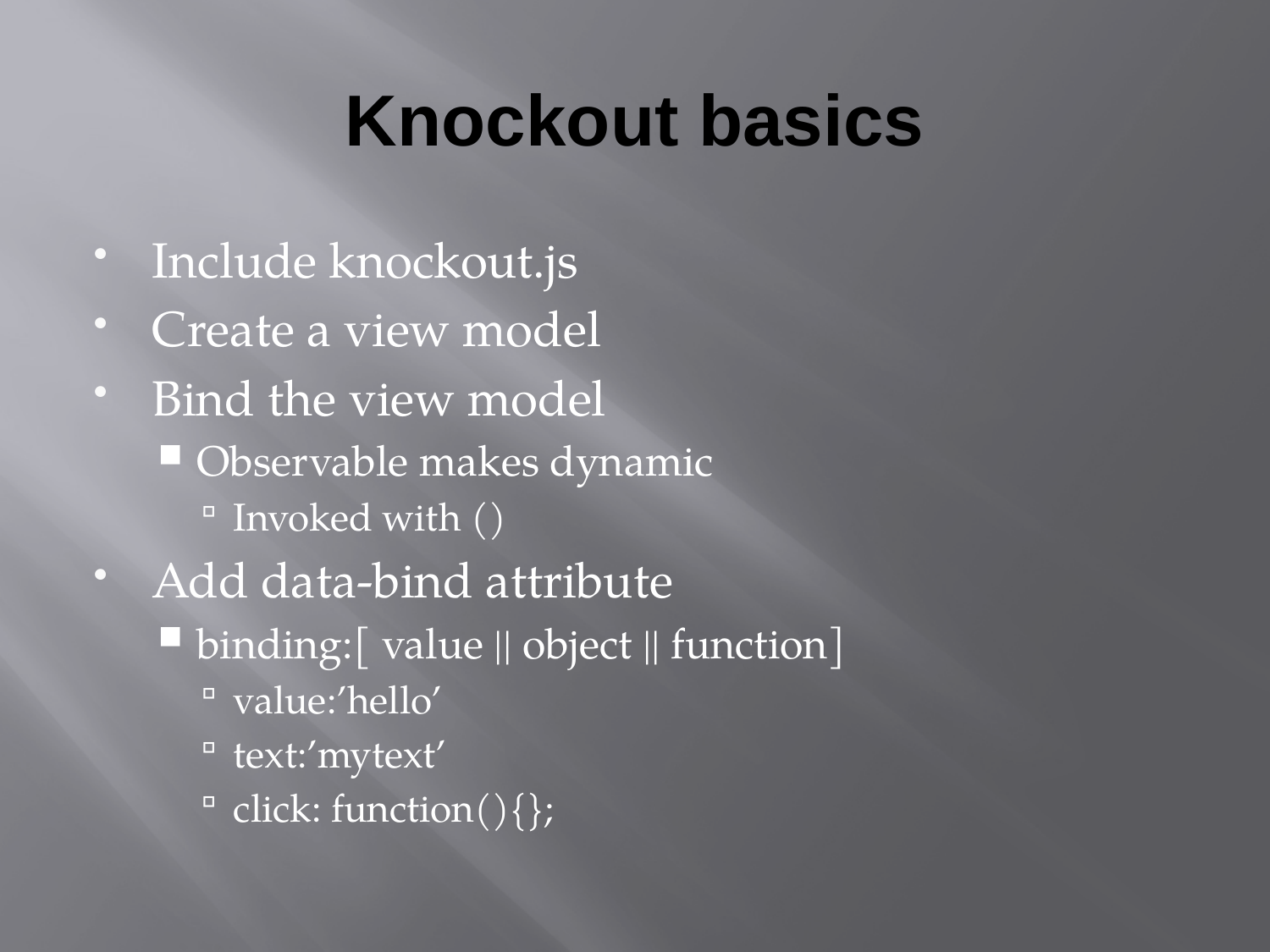

# Knockout basics
Include knockout.js
Create a view model
Bind the view model
Observable makes dynamic
Invoked with ()
Add data-bind attribute
binding:[ value || object || function]
value:’hello’
text:’mytext’
click: function(){};